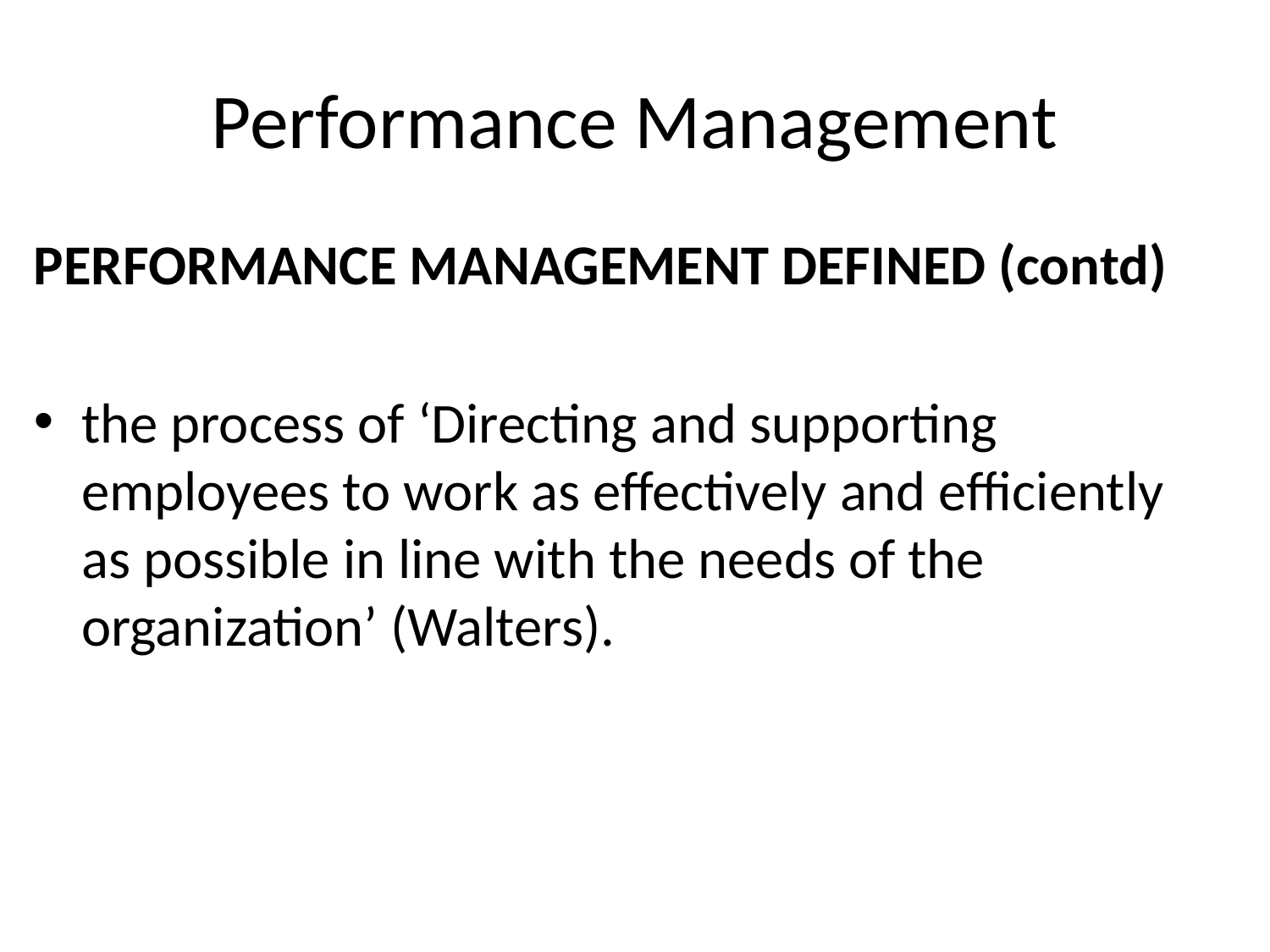

# Performance Management
PERFORMANCE MANAGEMENT DEFINED (contd)

the process of ‘Directing and supporting employees to work as effectively and efficiently as possible in line with the needs of the organization’ (Walters).